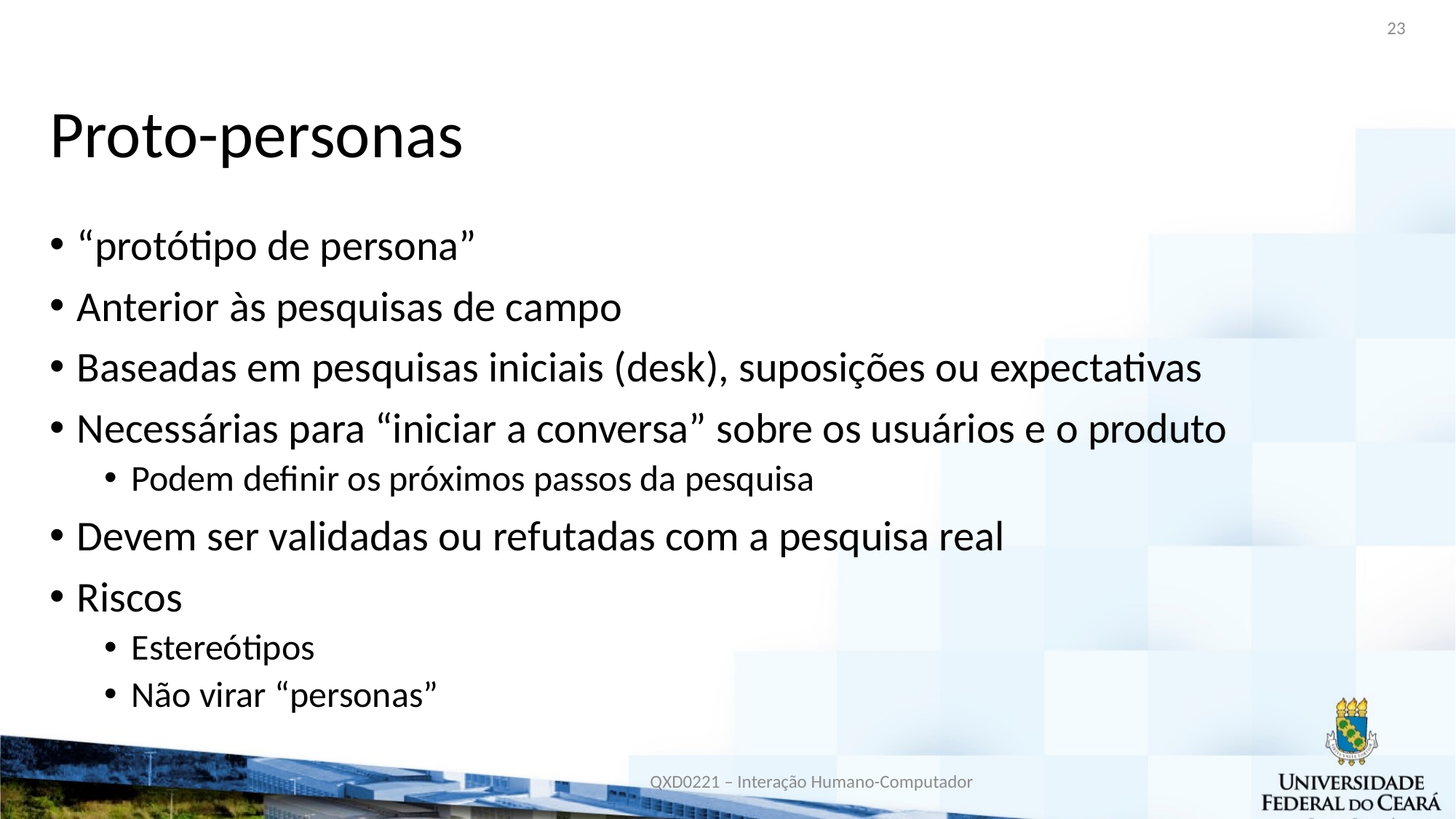

23
# Proto-personas
“protótipo de persona”
Anterior às pesquisas de campo
Baseadas em pesquisas iniciais (desk), suposições ou expectativas
Necessárias para “iniciar a conversa” sobre os usuários e o produto
Podem definir os próximos passos da pesquisa
Devem ser validadas ou refutadas com a pesquisa real
Riscos
Estereótipos
Não virar “personas”
QXD0221 – Interação Humano-Computador